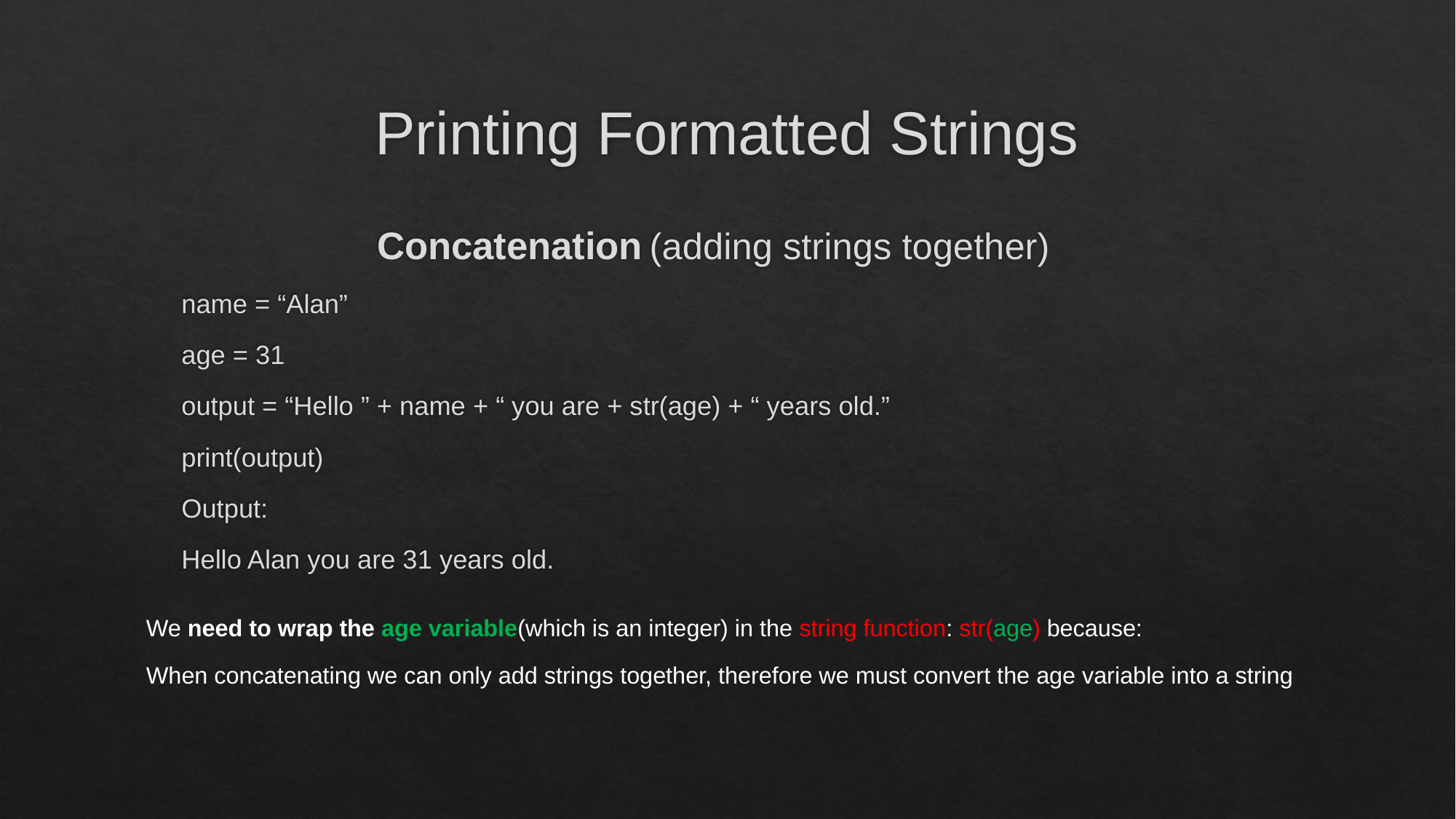

# Printing Formatted Strings
Concatenation (adding strings together)
name = “Alan”
age = 31
output = “Hello ” + name + “ you are + str(age) + “ years old.”
print(output)
Output:
Hello Alan you are 31 years old.
We need to wrap the age variable(which is an integer) in the string function: str(age) because:
When concatenating we can only add strings together, therefore we must convert the age variable into a string